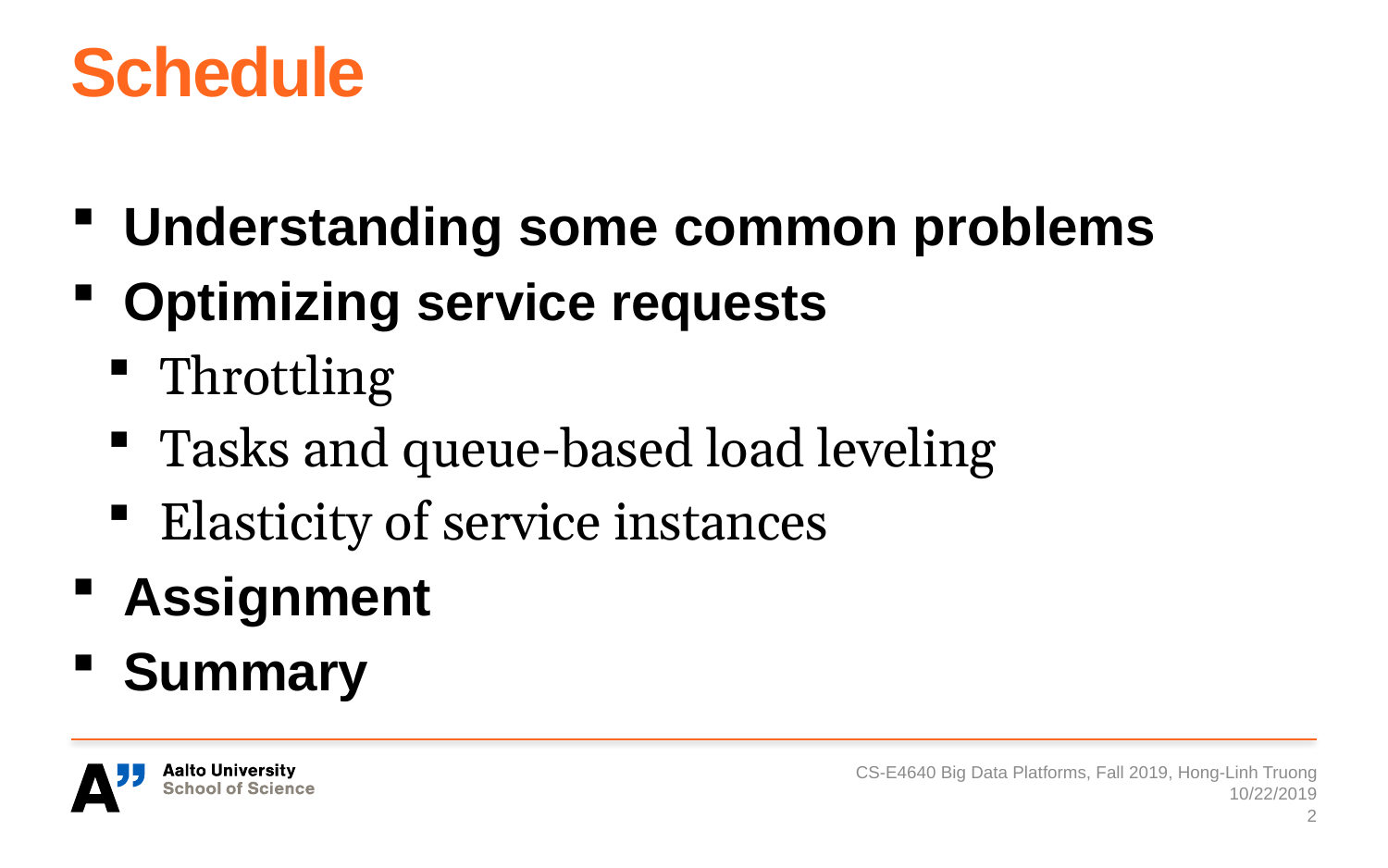

# Schedule
Understanding some common problems
Optimizing service requests
Throttling
Tasks and queue-based load leveling
Elasticity of service instances
Assignment
Summary

CS-E4640 Big Data Platforms, Fall 2019, Hong-Linh Truong
10/22/2019
2